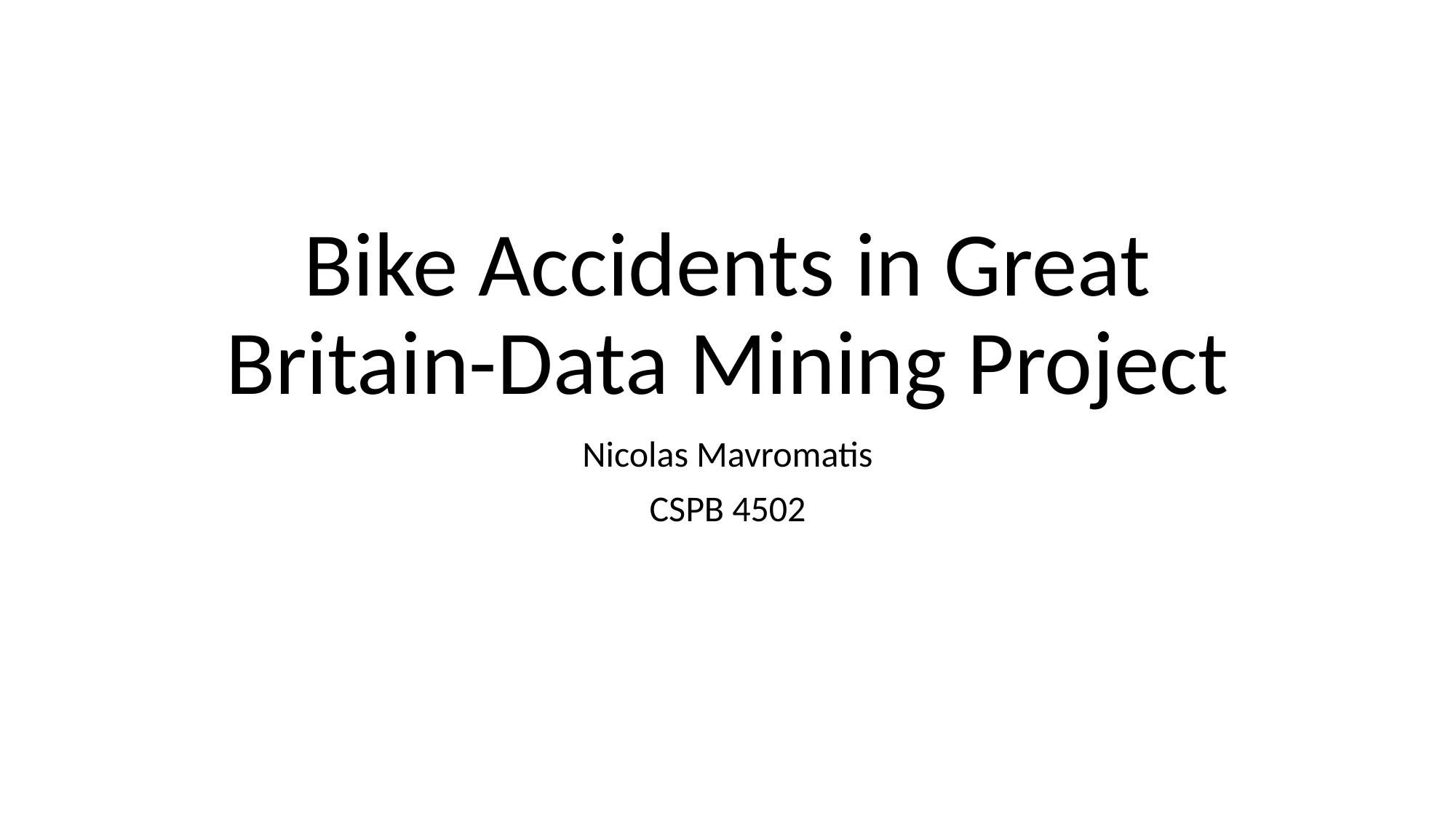

# Bike Accidents in Great Britain-Data Mining Project
Nicolas Mavromatis
CSPB 4502